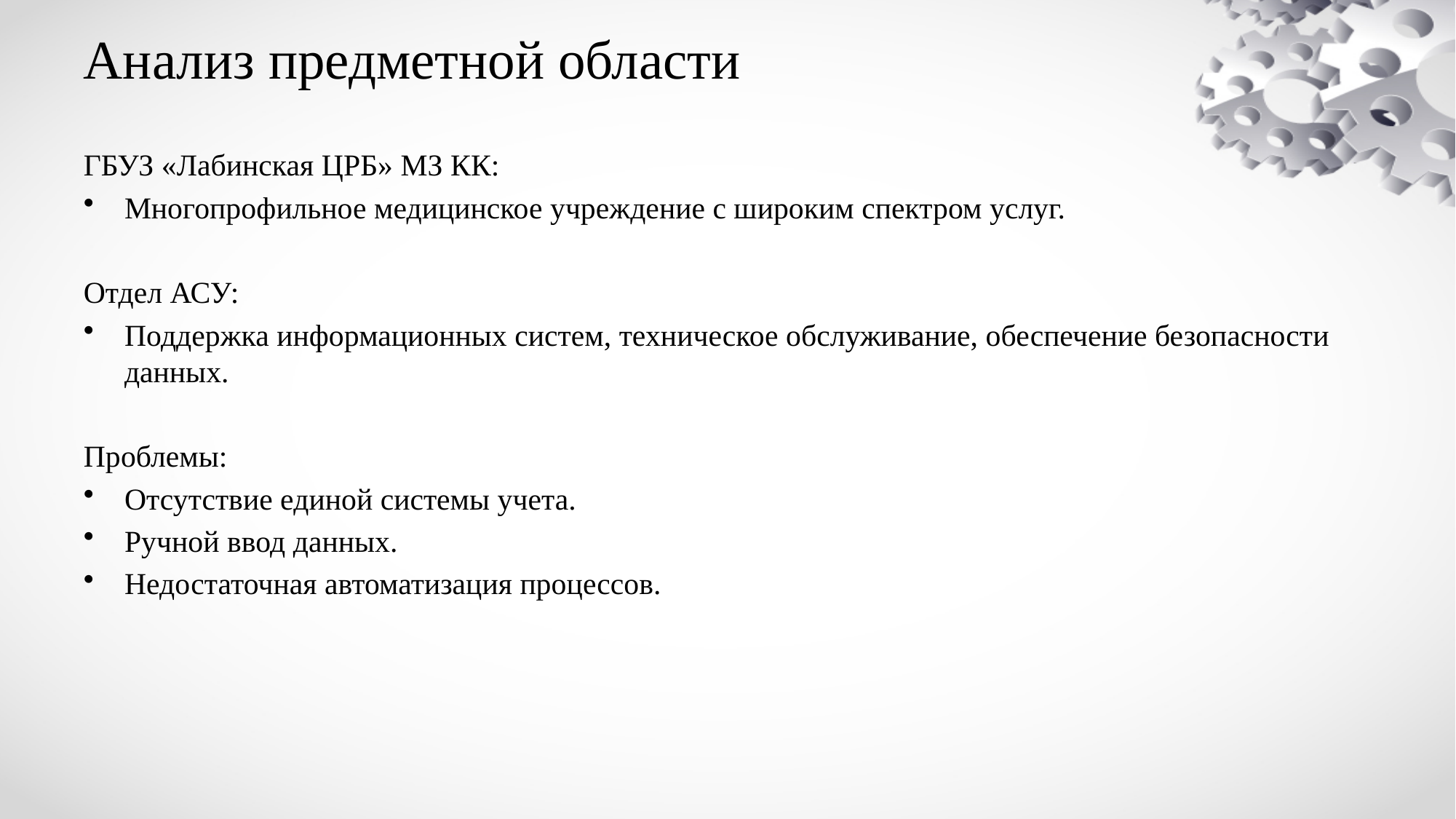

# Анализ предметной области
ГБУЗ «Лабинская ЦРБ» МЗ КК:
Многопрофильное медицинское учреждение с широким спектром услуг.

Отдел АСУ:
Поддержка информационных систем, техническое обслуживание, обеспечение безопасности данных.

Проблемы:
Отсутствие единой системы учета.
Ручной ввод данных.
Недостаточная автоматизация процессов.